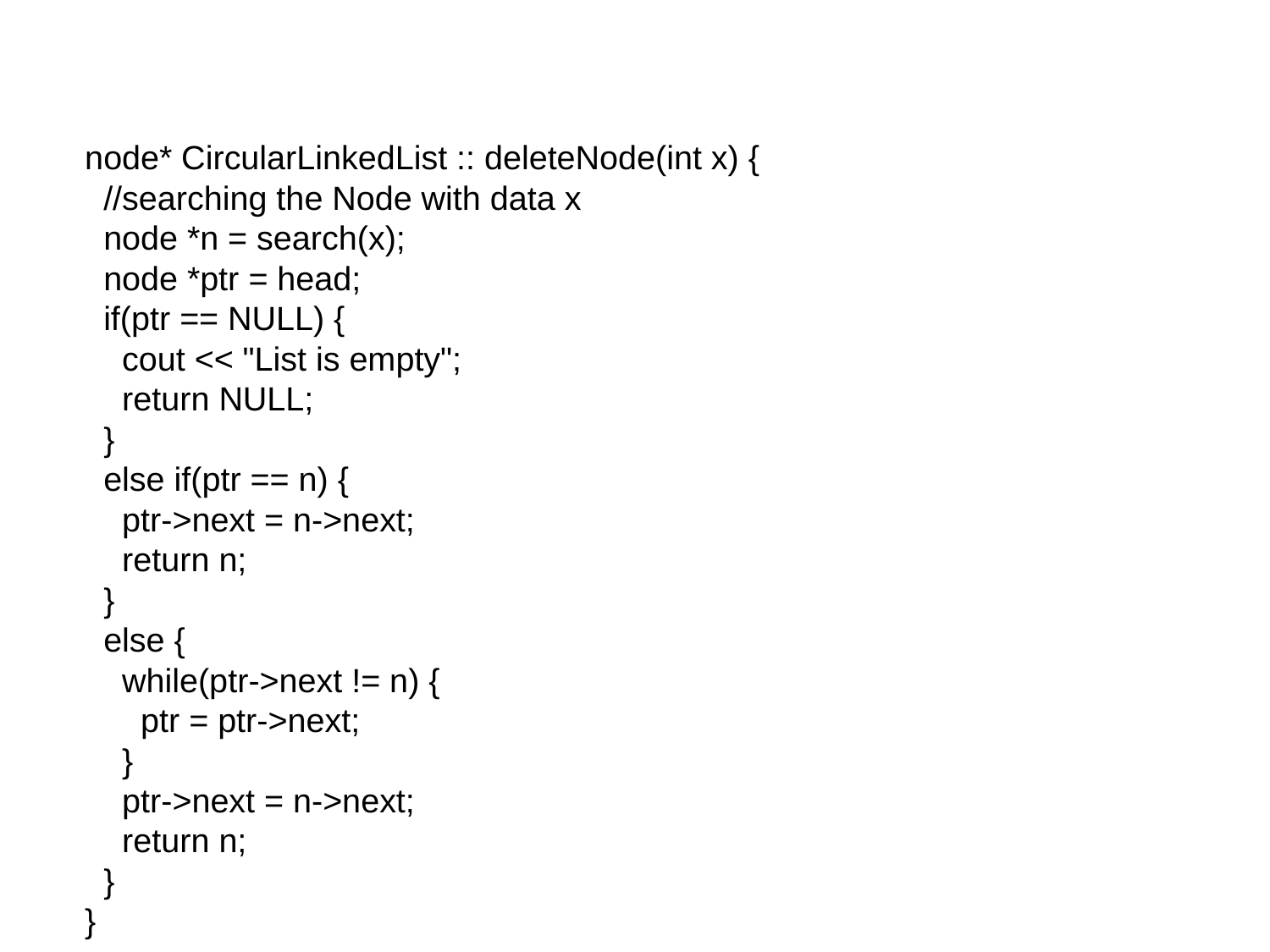

node* CircularLinkedList :: deleteNode(int x) {
  //searching the Node with data x
  node *n = search(x);
  node *ptr = head;
  if(ptr == NULL) {
    cout << "List is empty";
    return NULL;
  }
  else if(ptr == n) {
    ptr->next = n->next;
    return n;
  }
  else {
    while(ptr->next != n) {
      ptr = ptr->next;
    }
    ptr->next = n->next;
    return n;
  }
}